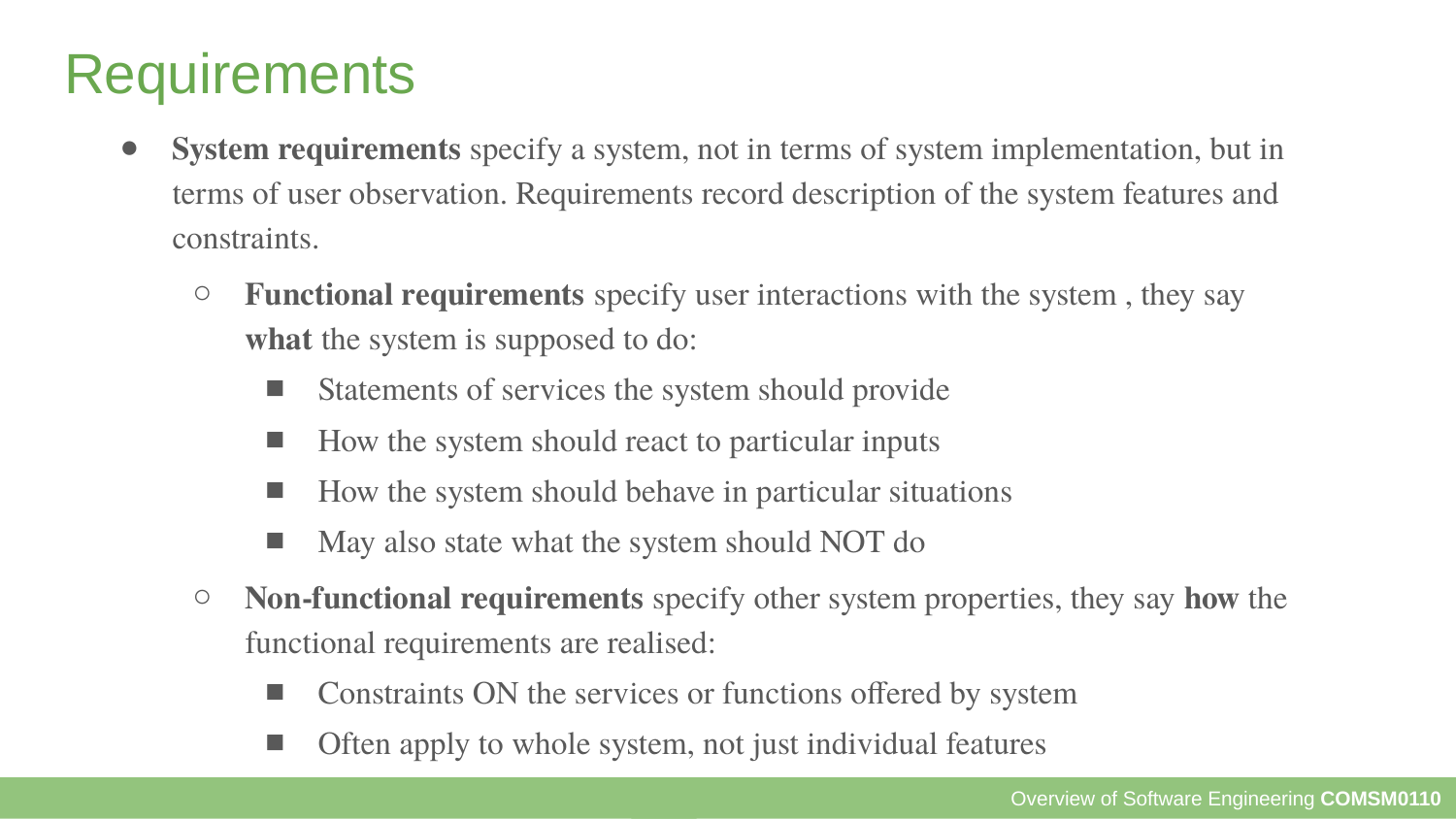

# Requirements
System requirements specify a system, not in terms of system implementation, but in terms of user observation. Requirements record description of the system features and constraints.
Functional requirements specify user interactions with the system , they say what the system is supposed to do:
Statements of services the system should provide
How the system should react to particular inputs
How the system should behave in particular situations
May also state what the system should NOT do
Non-functional requirements specify other system properties, they say how the functional requirements are realised:
Constraints ON the services or functions offered by system
Often apply to whole system, not just individual features